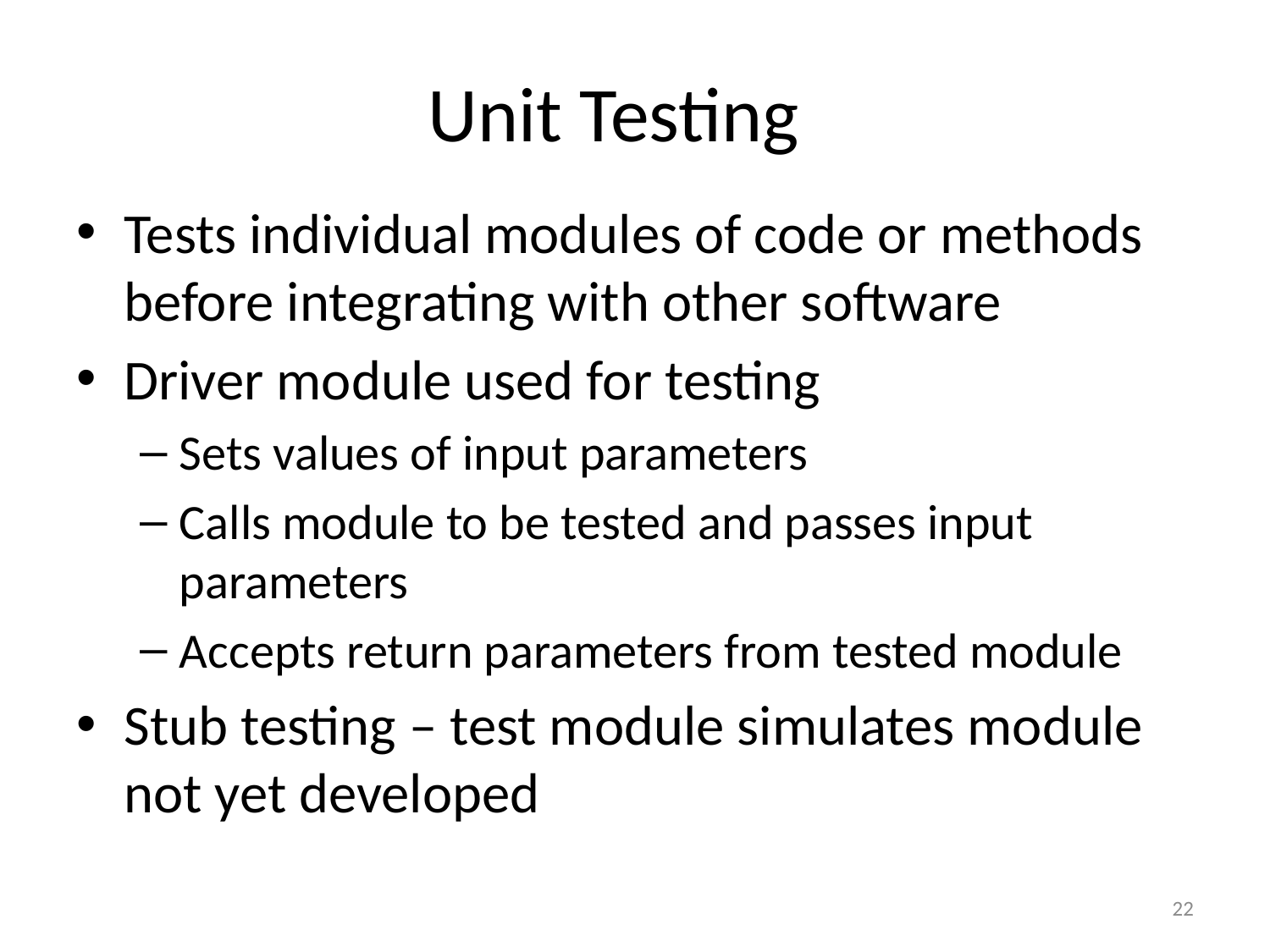

# Unit Testing
Tests individual modules of code or methods before integrating with other software
Driver module used for testing
Sets values of input parameters
Calls module to be tested and passes input parameters
Accepts return parameters from tested module
Stub testing – test module simulates module not yet developed
22